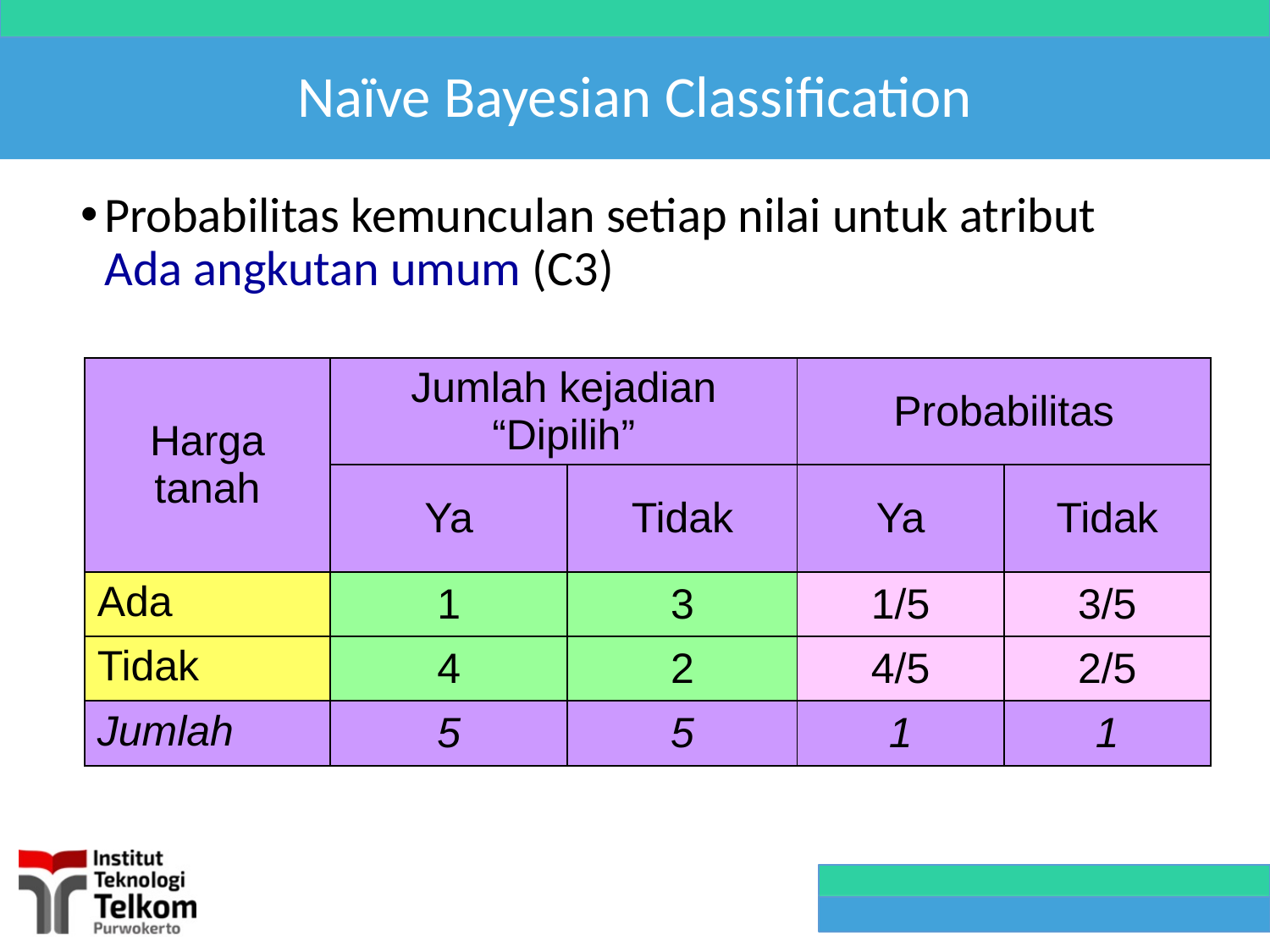

# Naïve Bayesian Classification
Probabilitas kemunculan setiap nilai untuk atribut Ada angkutan umum (C3)

| Harga tanah | Jumlah kejadian “Dipilih” |  | Probabilitas |  |
| --- | --- | --- | --- | --- |
|  | Ya | Tidak | Ya | Tidak |
| Ada | 1 | 3 | 1/5 | 3/5 |
| Tidak | 4 | 2 | 4/5 | 2/5 |
| Jumlah | 5 | 5 | 1 | 1 |